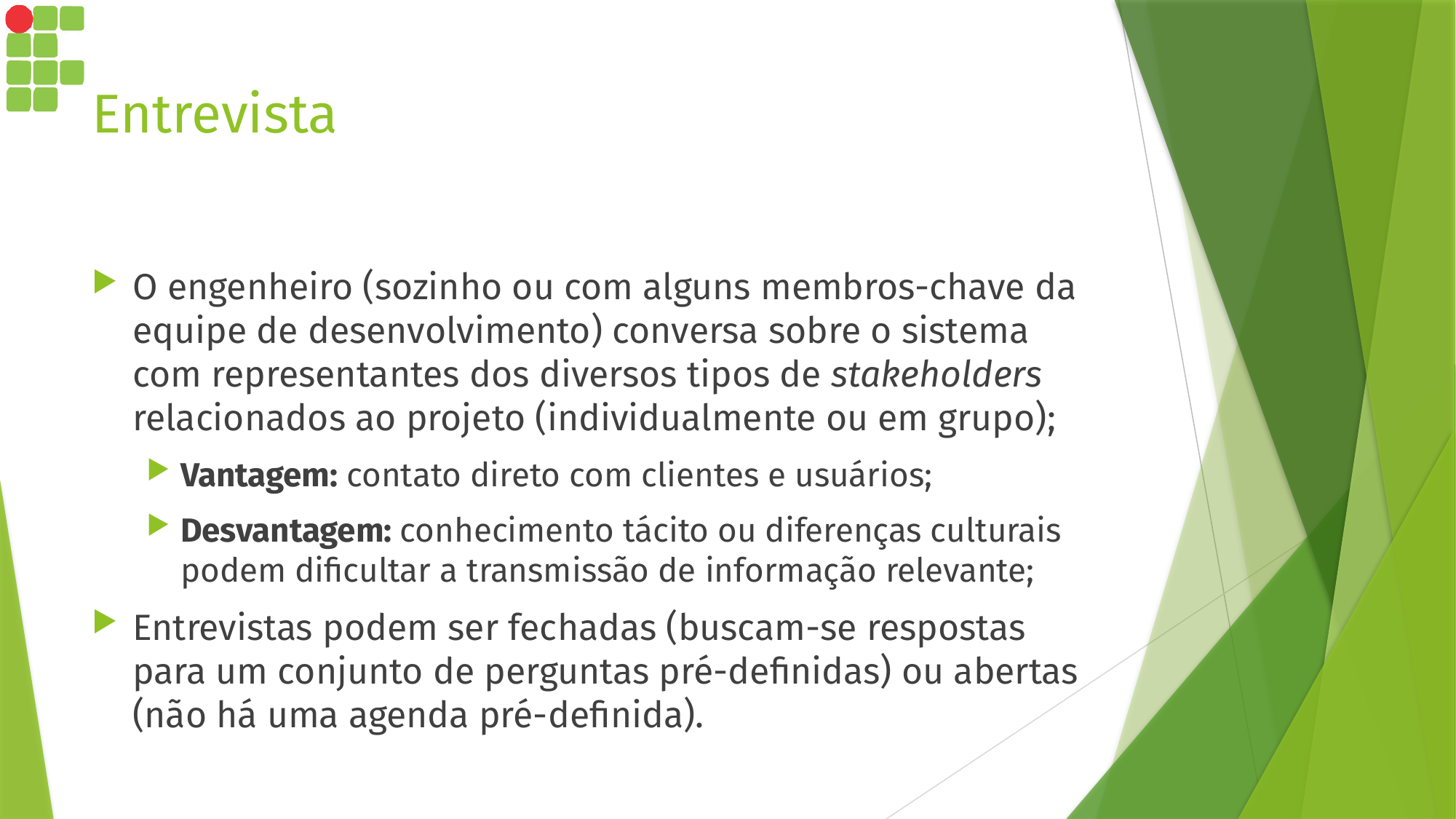

# Entrevista
O engenheiro (sozinho ou com alguns membros-chave da equipe de desenvolvimento) conversa sobre o sistema com representantes dos diversos tipos de stakeholders relacionados ao projeto (individualmente ou em grupo);
Vantagem: contato direto com clientes e usuários;
Desvantagem: conhecimento tácito ou diferenças culturais podem dificultar a transmissão de informação relevante;
Entrevistas podem ser fechadas (buscam-se respostas para um conjunto de perguntas pré-definidas) ou abertas (não há uma agenda pré-definida).